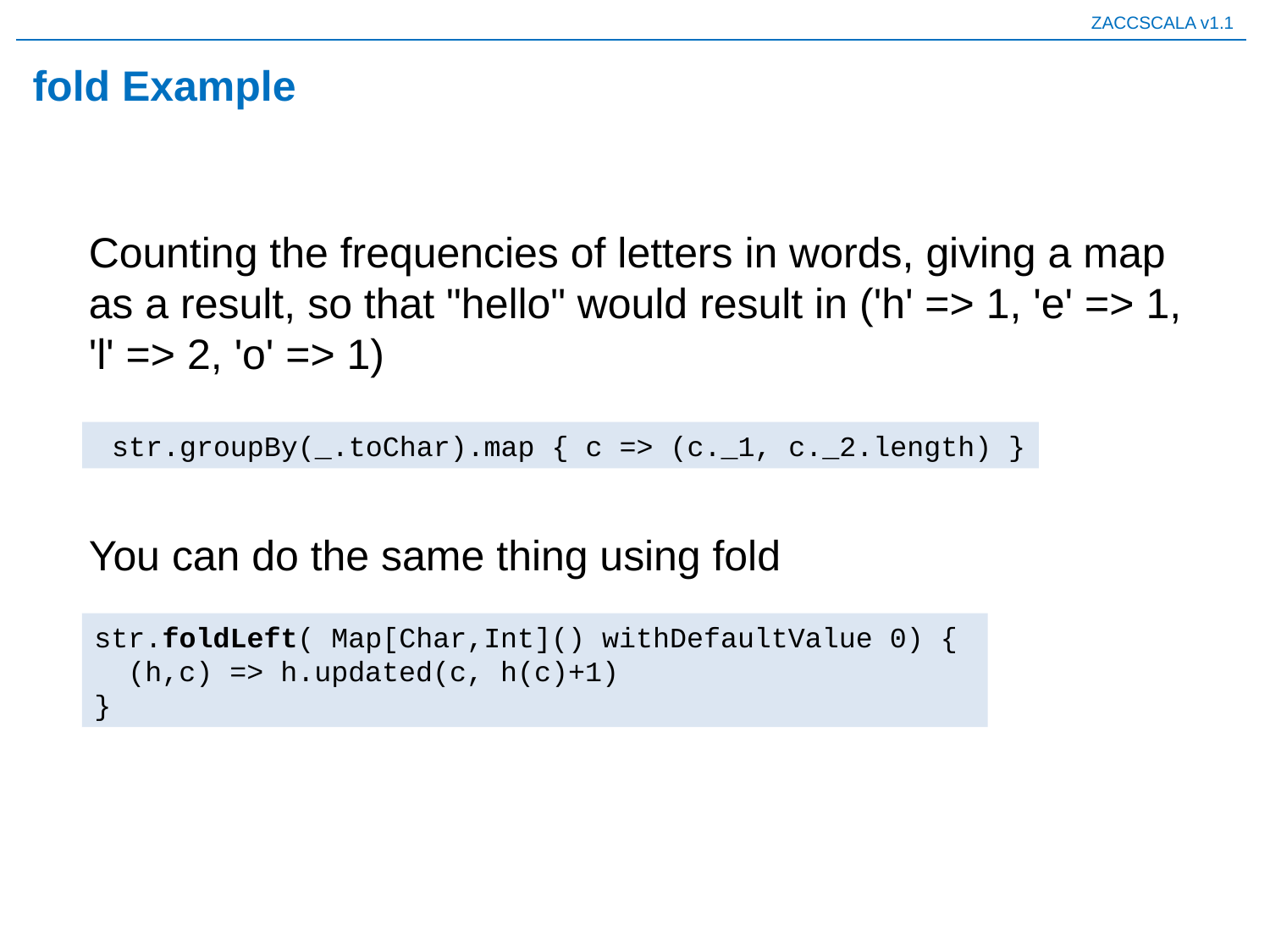

# fold Example
Counting the frequencies of letters in words, giving a map as a result, so that "hello" would result in ('h' => 1, 'e' => 1, 'l' => 2, 'o' => 1)
 str.groupBy(_.toChar).map { c => (c._1, c._2.length) }
You can do the same thing using fold
str.foldLeft( Map[Char,Int]() withDefaultValue 0) {
  (h,c) => h.updated(c, h(c)+1)
}